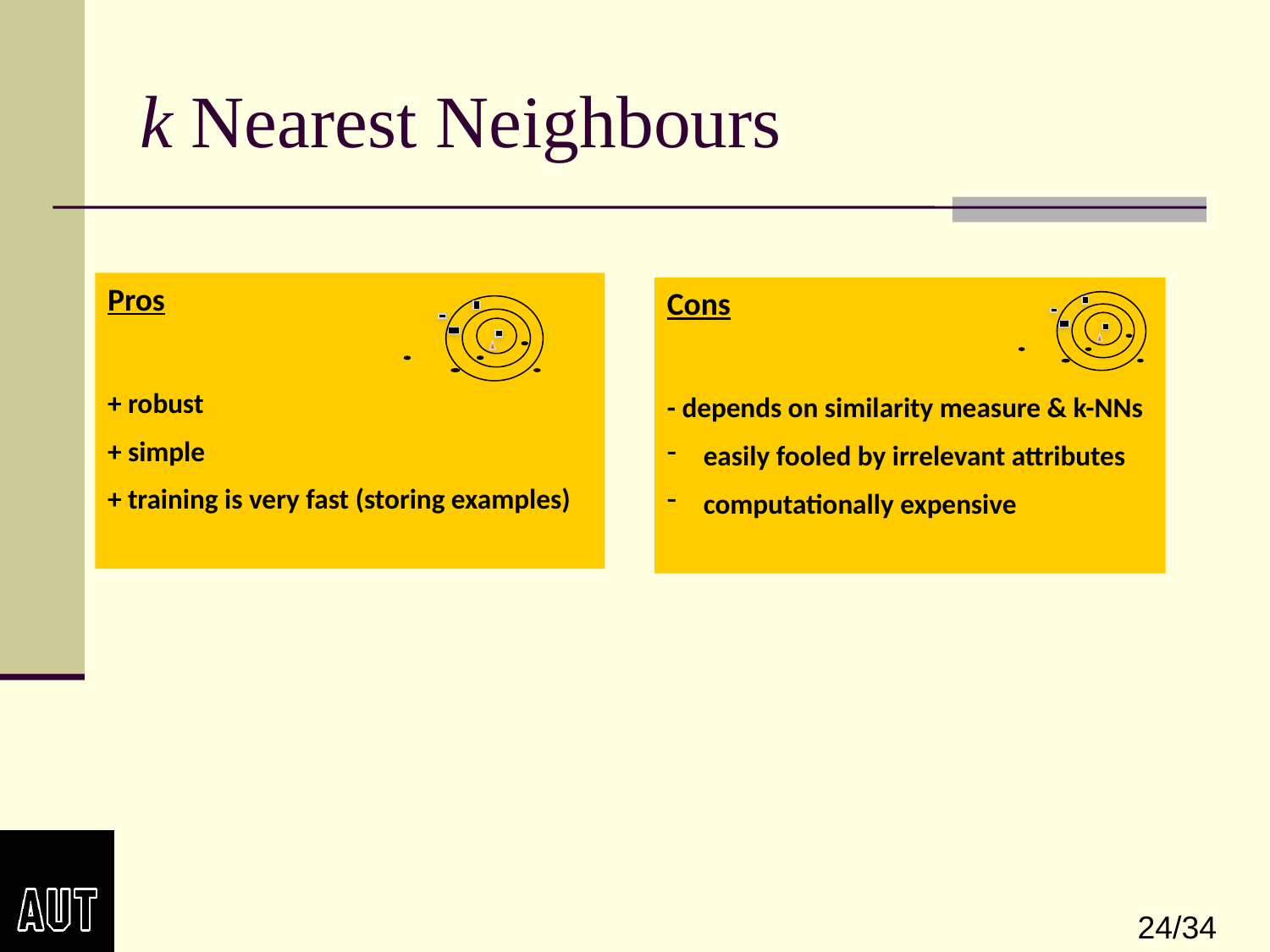

# k Nearest Neighbours
Pros

+ robust
+ simple
+ training is very fast (storing examples)

Cons

- depends on similarity measure & k-NNs
 easily fooled by irrelevant attributes
 computationally expensive